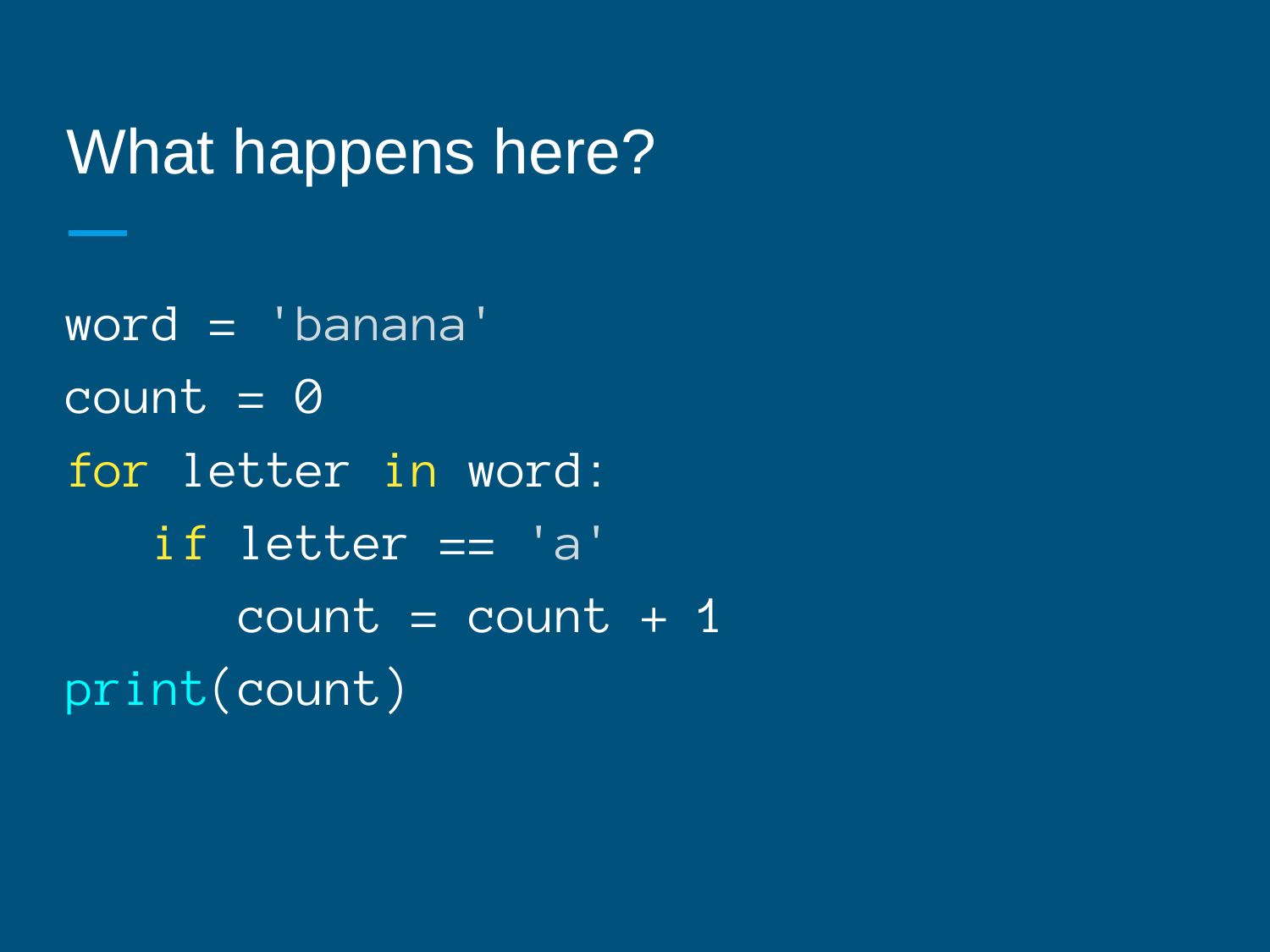

# What happens here?
word = 'banana'
count = 0
for letter in word:
   if letter == 'a'
      count = count + 1
print(count)